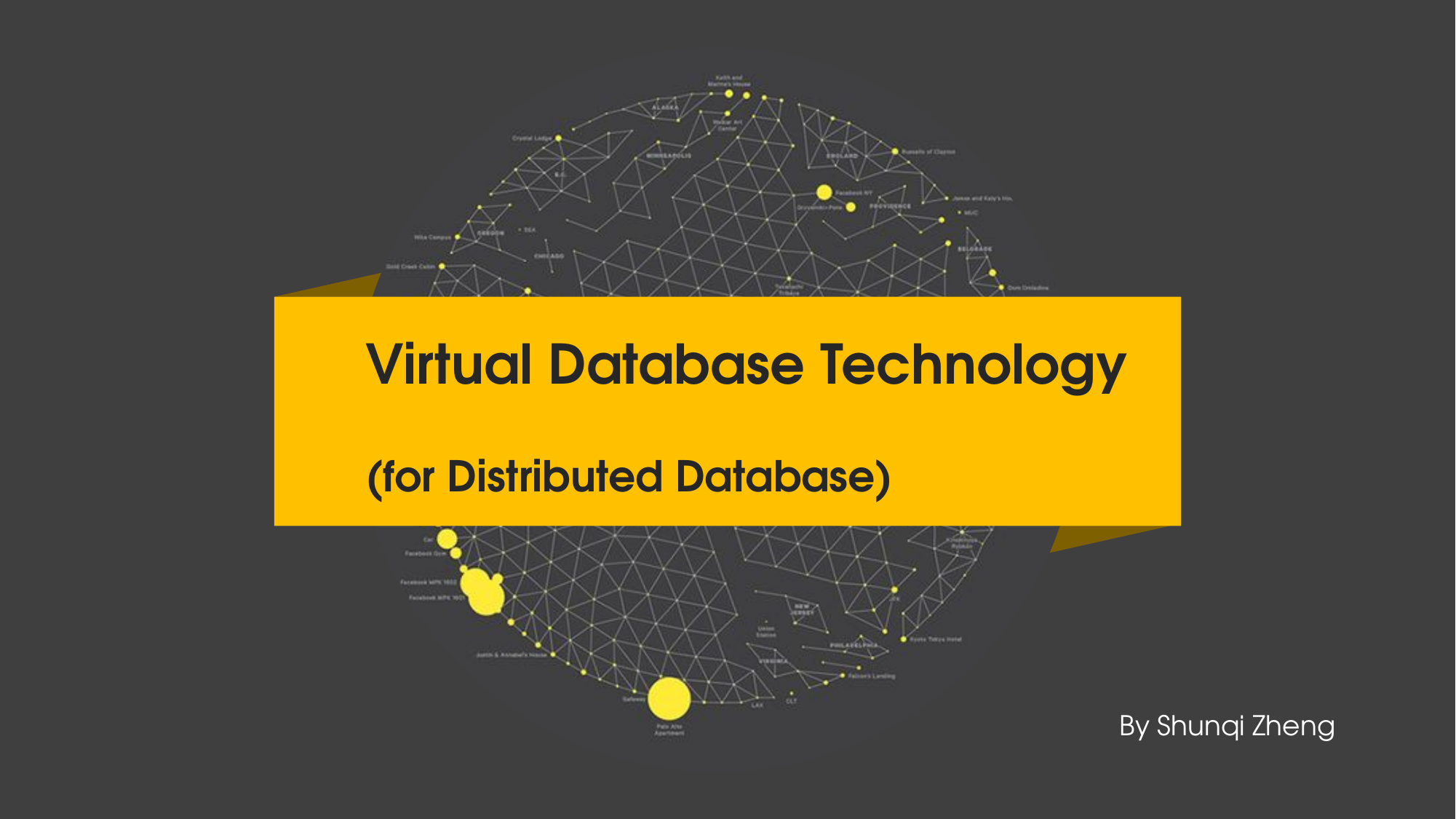

Virtual Database Technology

(for Distributed Database)
By Shunqi Zheng